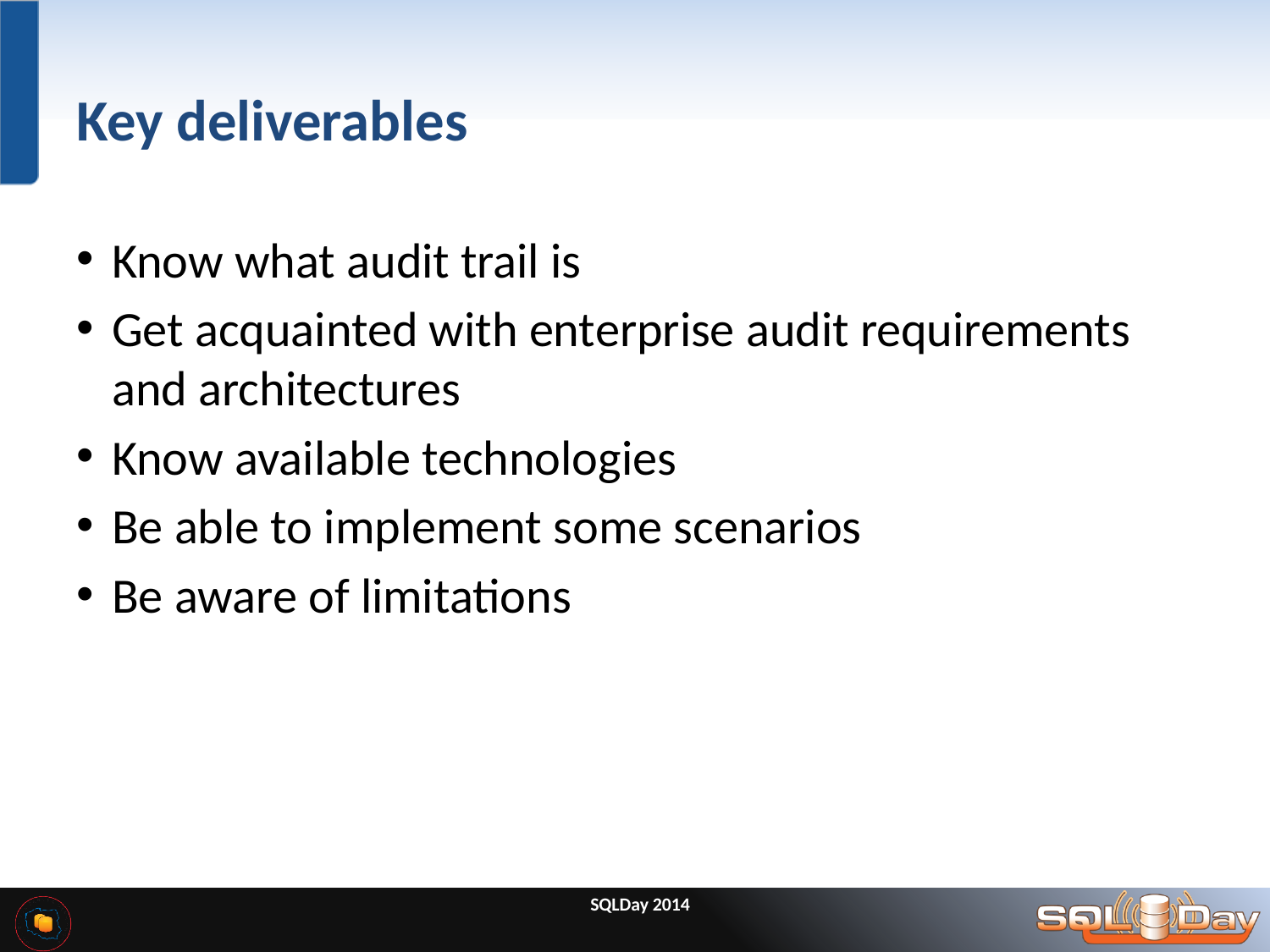

# Key deliverables
Know what audit trail is
Get acquainted with enterprise audit requirements and architectures
Know available technologies
Be able to implement some scenarios
Be aware of limitations

SQLDay 2014